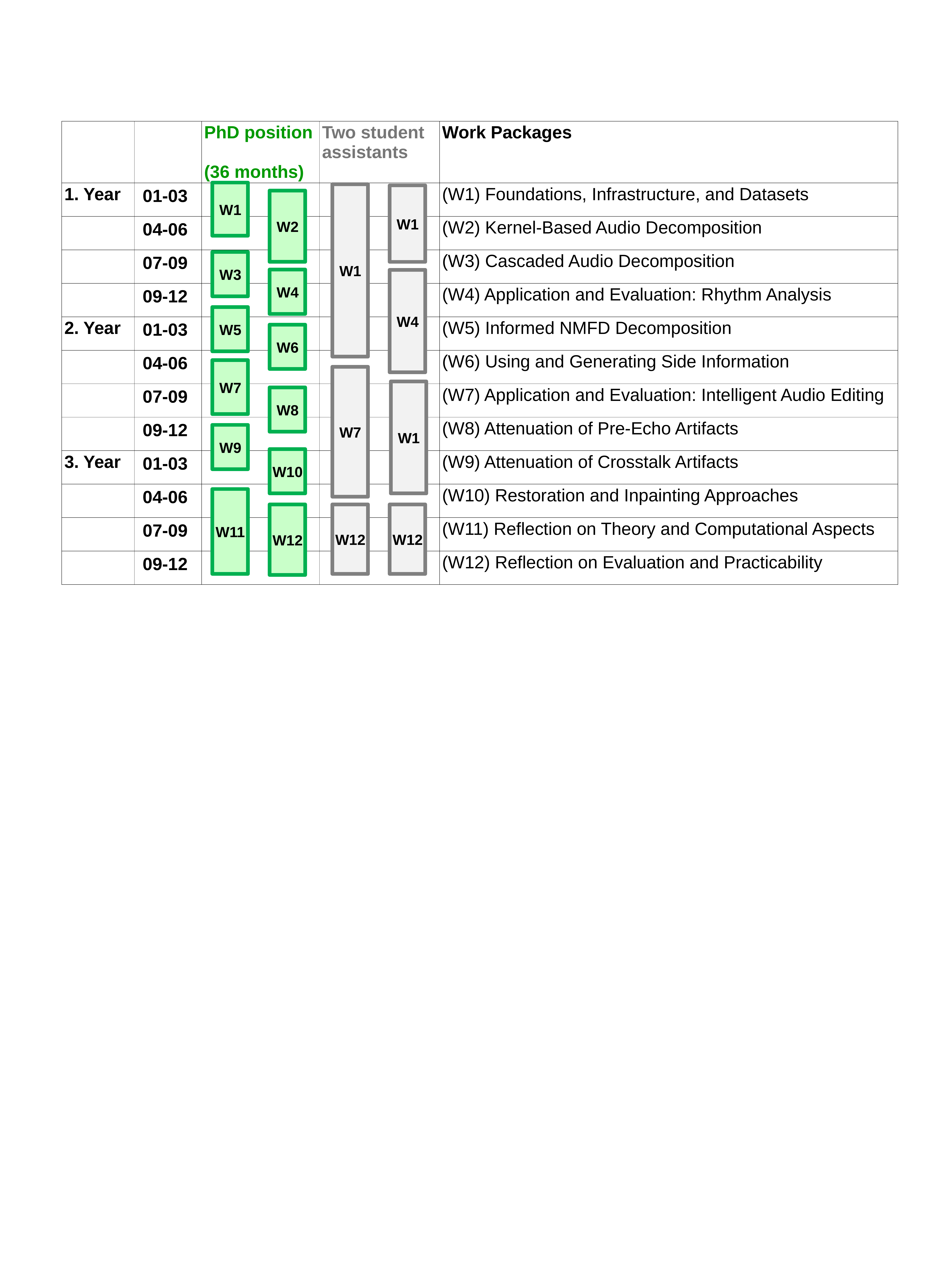

|  |  | PhD position (36 months) | Two student assistants | Work Packages |
| --- | --- | --- | --- | --- |
| 1. Year | 01-03 |  |  | (W1) Foundations, Infrastructure, and Datasets |
|  | 04-06 |  |  | (W2) Kernel-Based Audio Decomposition |
|  | 07-09 |  |  | (W3) Cascaded Audio Decomposition |
|  | 09-12 |  |  | (W4) Application and Evaluation: Rhythm Analysis |
| 2. Year | 01-03 |  |  | (W5) Informed NMFD Decomposition |
|  | 04-06 |  |  | (W6) Using and Generating Side Information |
|  | 07-09 |  |  | (W7) Application and Evaluation: Intelligent Audio Editing |
|  | 09-12 |  |  | (W8) Attenuation of Pre-Echo Artifacts |
| 3. Year | 01-03 |  |  | (W9) Attenuation of Crosstalk Artifacts |
|  | 04-06 |  |  | (W10) Restoration and Inpainting Approaches |
|  | 07-09 |  |  | (W11) Reflection on Theory and Computational Aspects |
|  | 09-12 |  |  | (W12) Reflection on Evaluation and Practicability |
W1
W1
W1
W2
W3
W4
W4
W5
W6
W7
W7
W1
W8
W9
W10
W11
W12
W12
W12